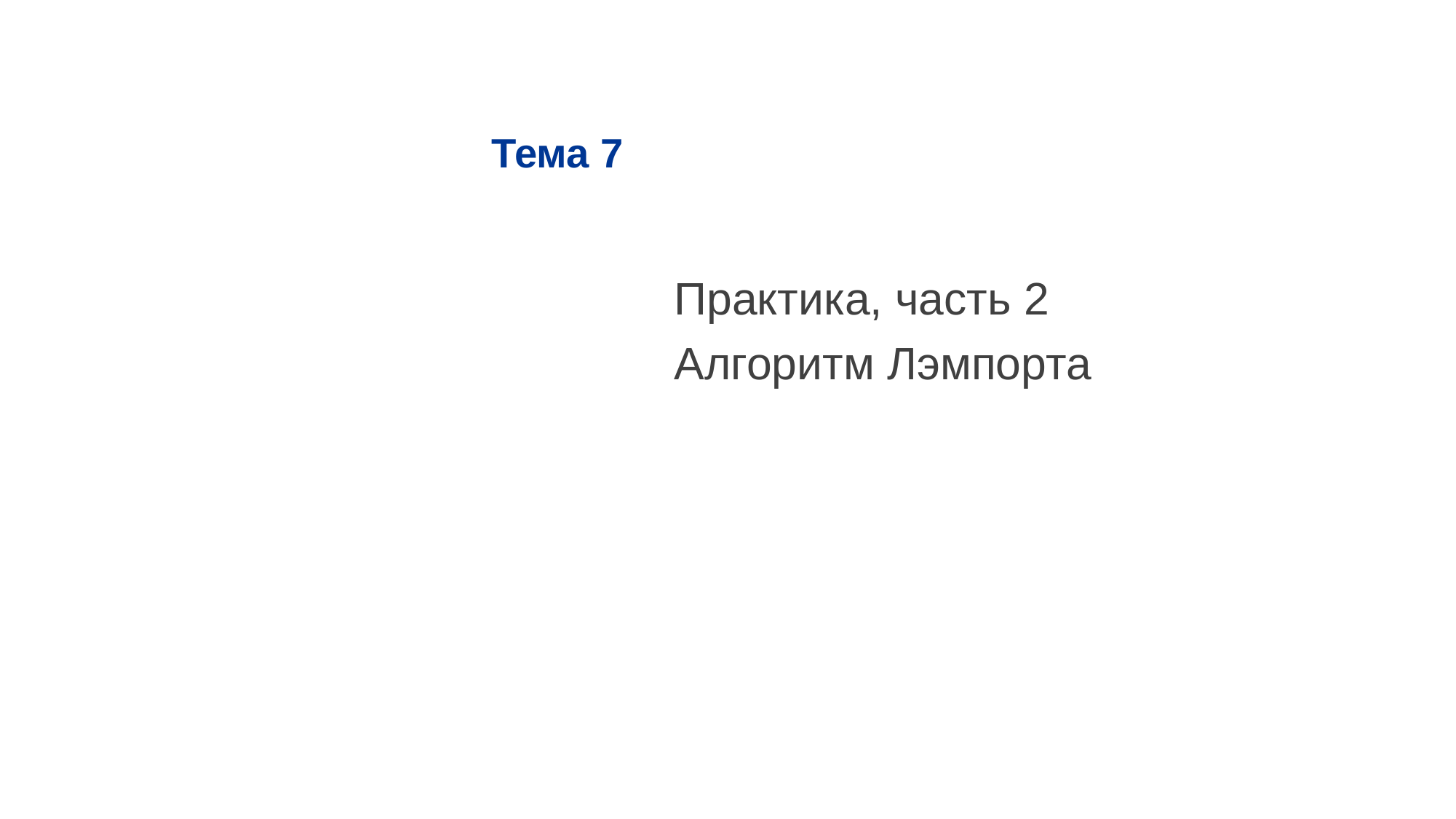

# Тема 7

Практика, часть 2
Алгоритм Лэмпорта